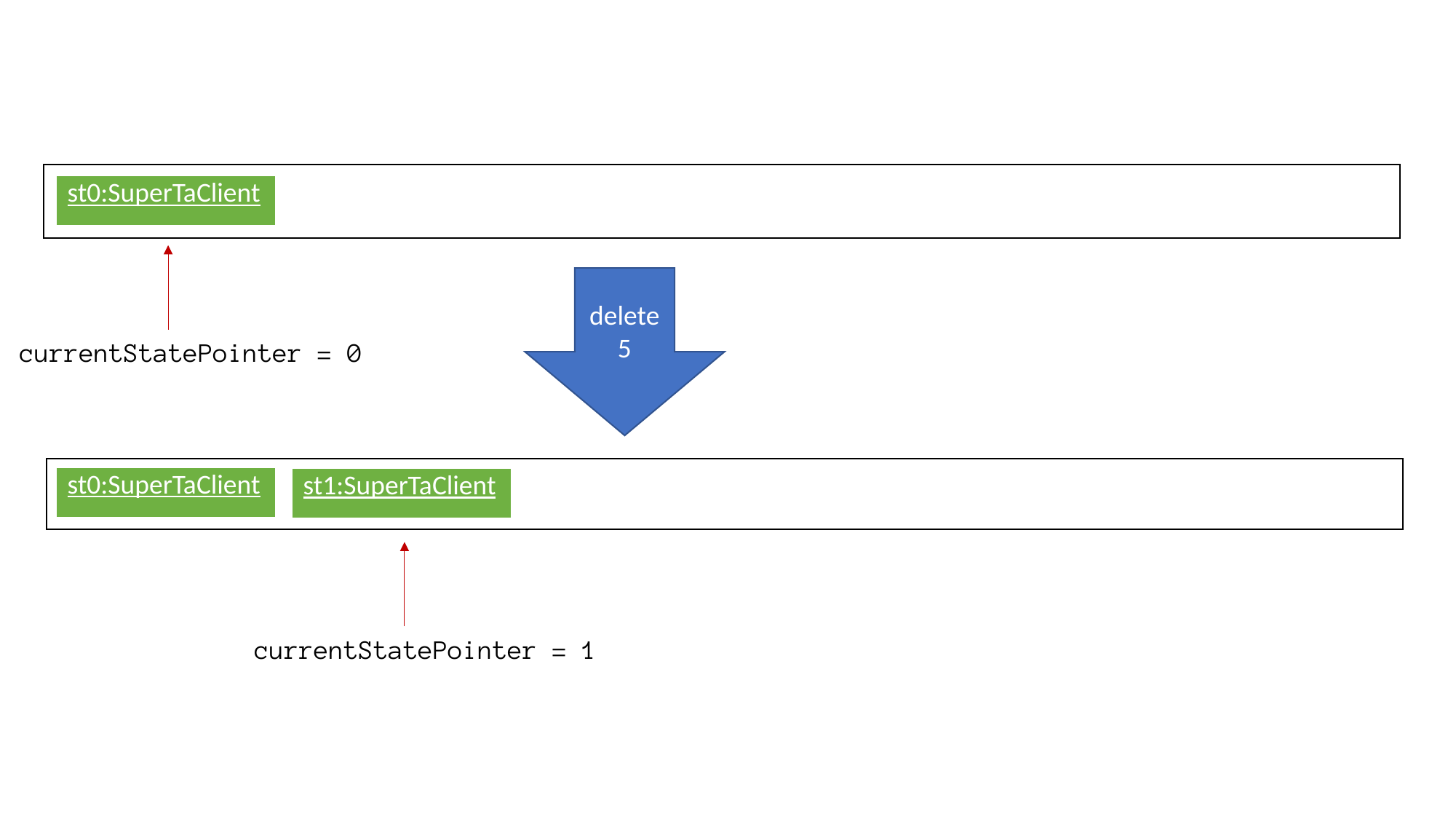

| st0:SuperTaClient |
| --- |
delete 5
currentStatePointer = 0

| st0:SuperTaClient |
| --- |
| st1:SuperTaClient |
| --- |
currentStatePointer = 1